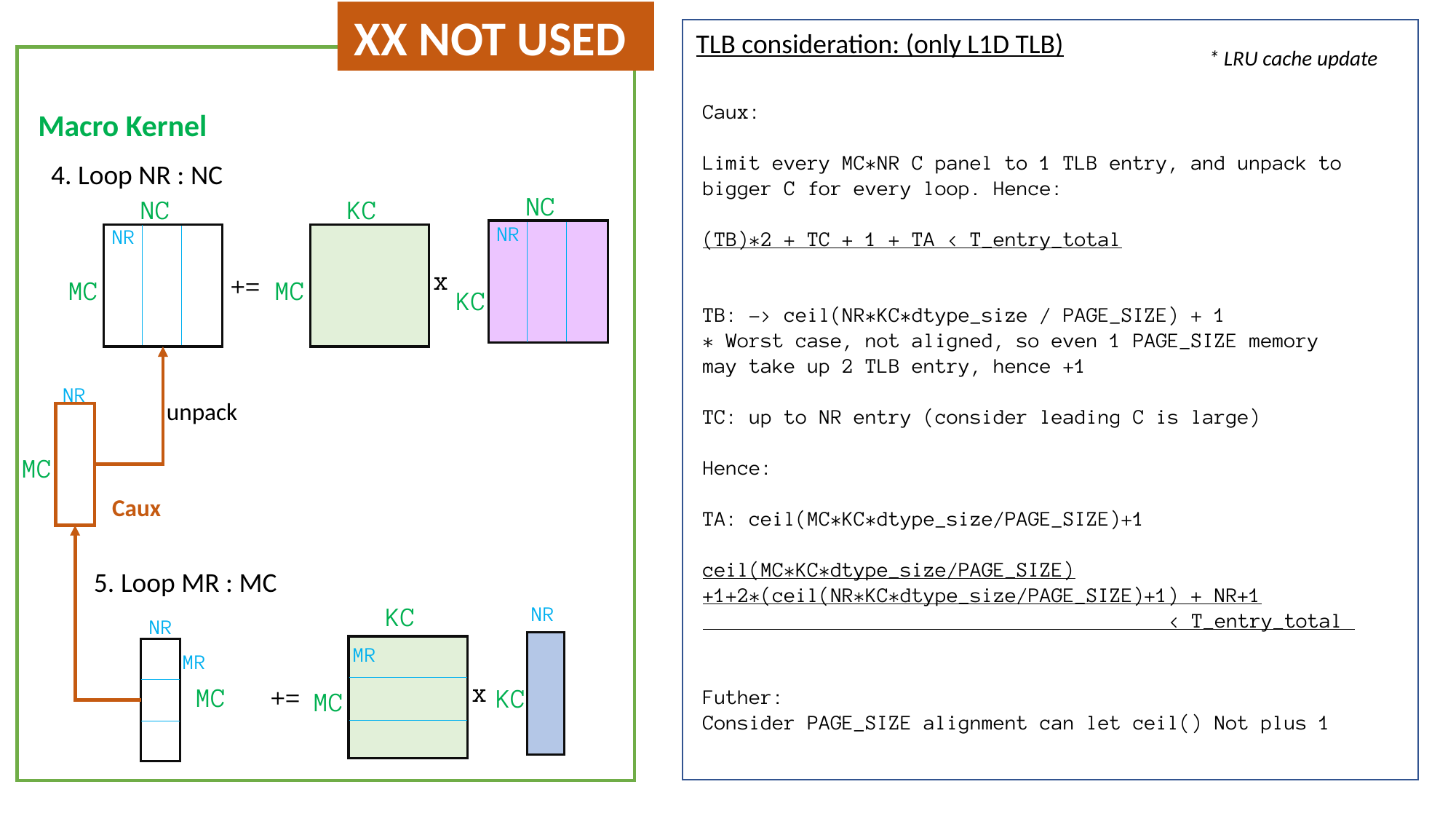

XX NOT USED

TLB consideration: (only L1D TLB)
* LRU cache update

Caux:

Limit every MC*NR C panel to 1 TLB entry, and unpack to bigger C for every loop. Hence:

(TB)*2 + TC + 1 + TA < T_entry_total

TB: -> ceil(NR*KC*dtype_size / PAGE_SIZE) + 1
* Worst case, not aligned, so even 1 PAGE_SIZE memory may take up 2 TLB entry, hence +1

TC: up to NR entry (consider leading C is large)

Hence:

TA: ceil(MC*KC*dtype_size/PAGE_SIZE)+1

ceil(MC*KC*dtype_size/PAGE_SIZE)+1+2*(ceil(NR*KC*dtype_size/PAGE_SIZE)+1) + NR+1
                                        < T_entry_total

Futher:
Consider PAGE_SIZE alignment can let ceil() Not plus 1
Macro Kernel
4. Loop NR : NC
NC
NC
KC
NR
NR

x
+=
MC
MC
KC
NR
unpack

MC
Caux
5. Loop MR : MC
KC
NR
NR

MR

MR
x
+=
MC
KC
MC